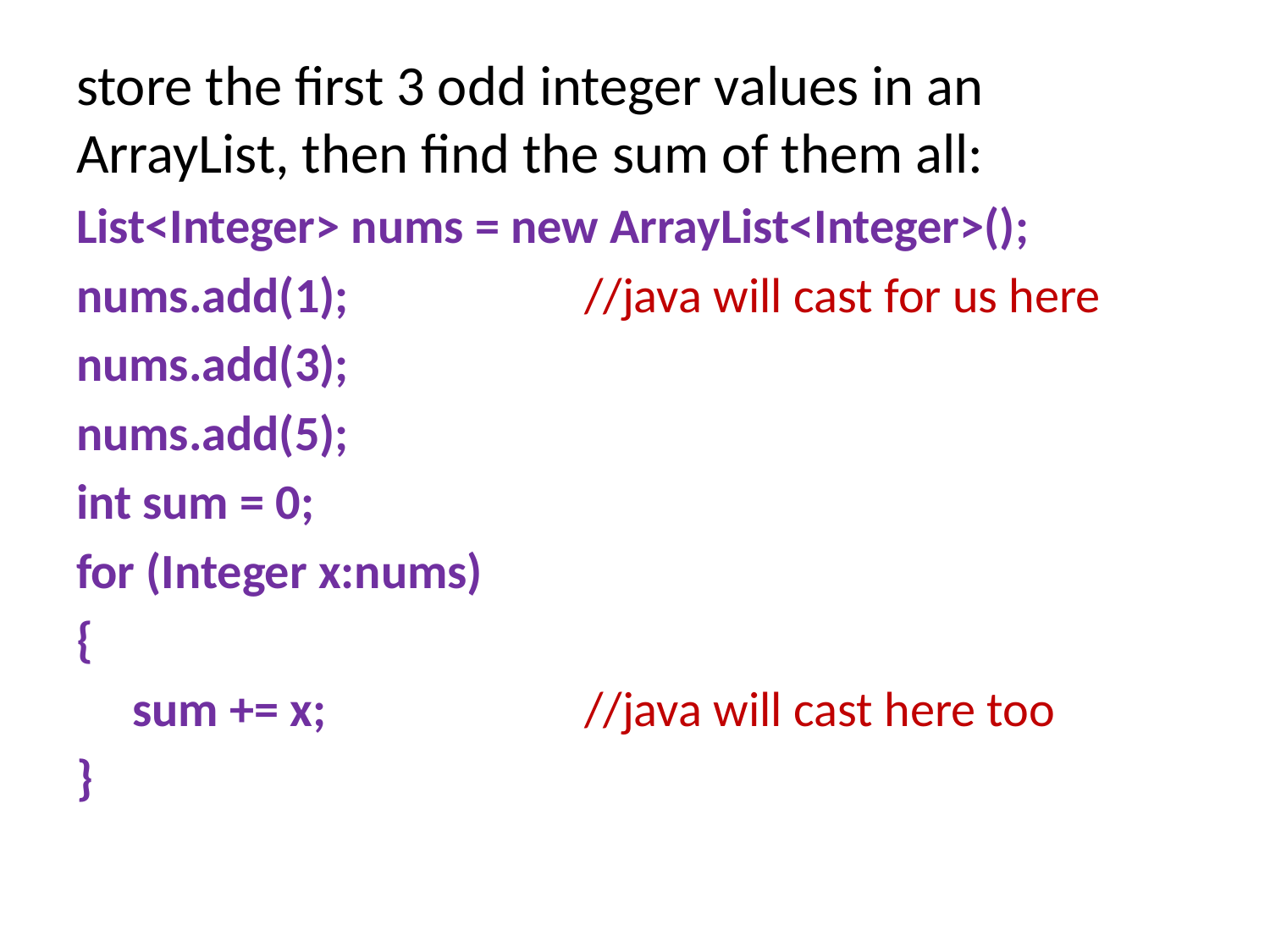

store the first 3 odd integer values in an ArrayList, then find the sum of them all:
List<Integer> nums = new ArrayList<Integer>();
nums.add(1);		//java will cast for us here
nums.add(3);
nums.add(5);
int sum = 0;
for (Integer x:nums)
{
     sum += x;	      		//java will cast here too
}